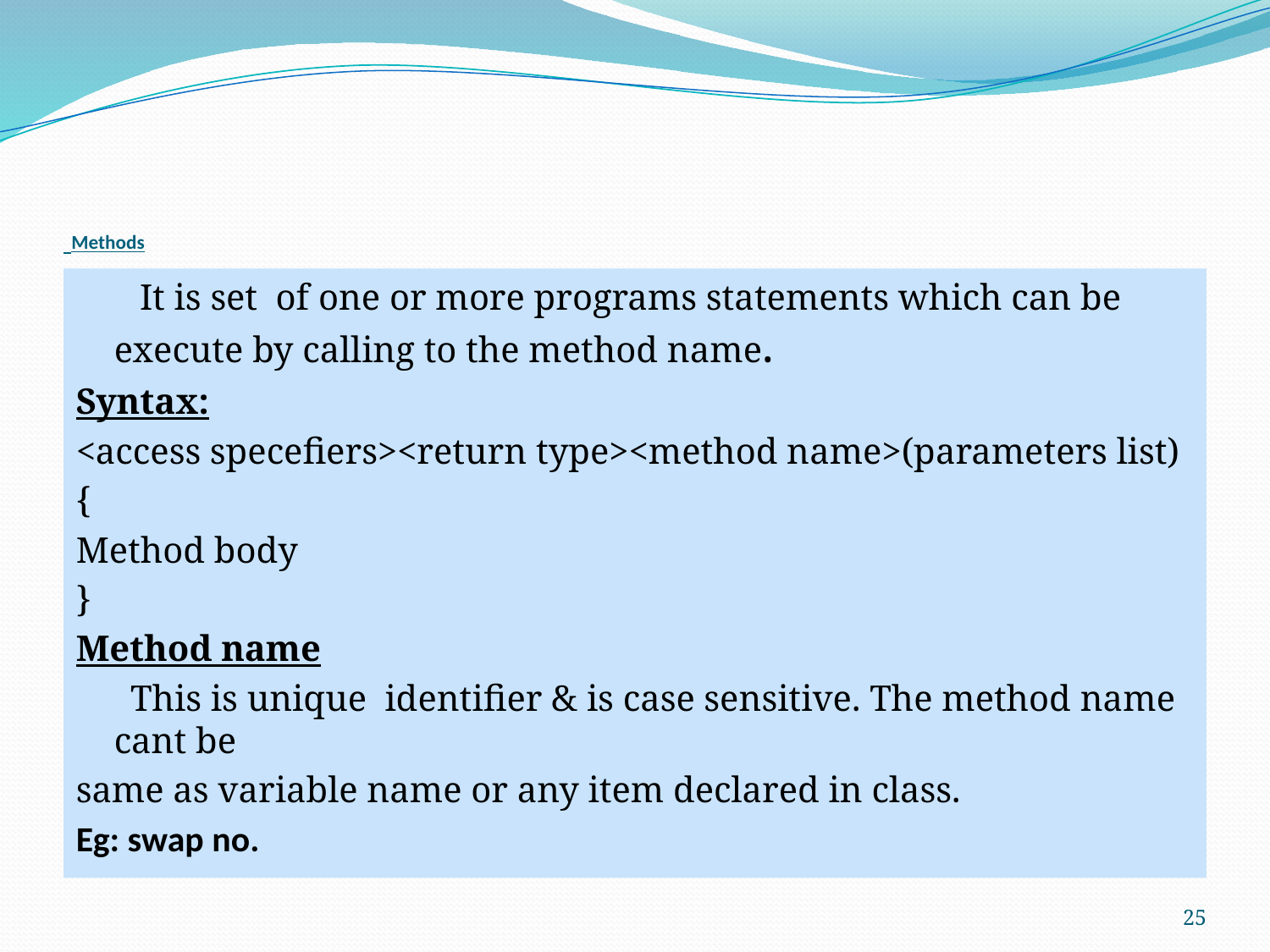

# Methods
       It is set  of one or more programs statements which can be execute by calling to the method name.
Syntax:
<access specefiers><return type><method name>(parameters list)
{
Method body
}
Method name
      This is unique  identifier & is case sensitive. The method name cant be
same as variable name or any item declared in class.
Eg: swap no.

25